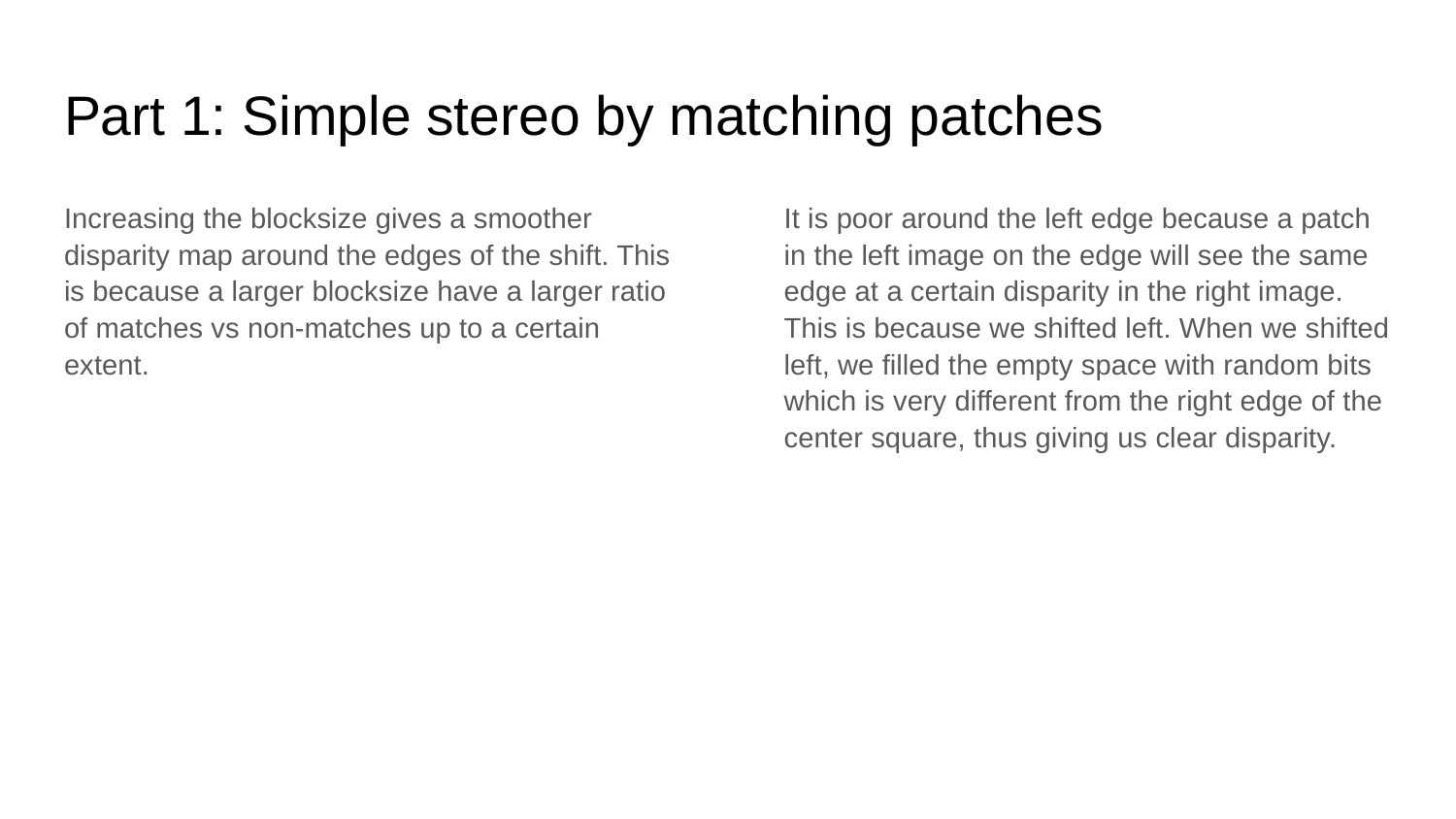

# Part 1: Simple stereo by matching patches
Increasing the blocksize gives a smoother disparity map around the edges of the shift. This is because a larger blocksize have a larger ratio of matches vs non-matches up to a certain extent.
It is poor around the left edge because a patch in the left image on the edge will see the same edge at a certain disparity in the right image. This is because we shifted left. When we shifted left, we filled the empty space with random bits which is very different from the right edge of the center square, thus giving us clear disparity.